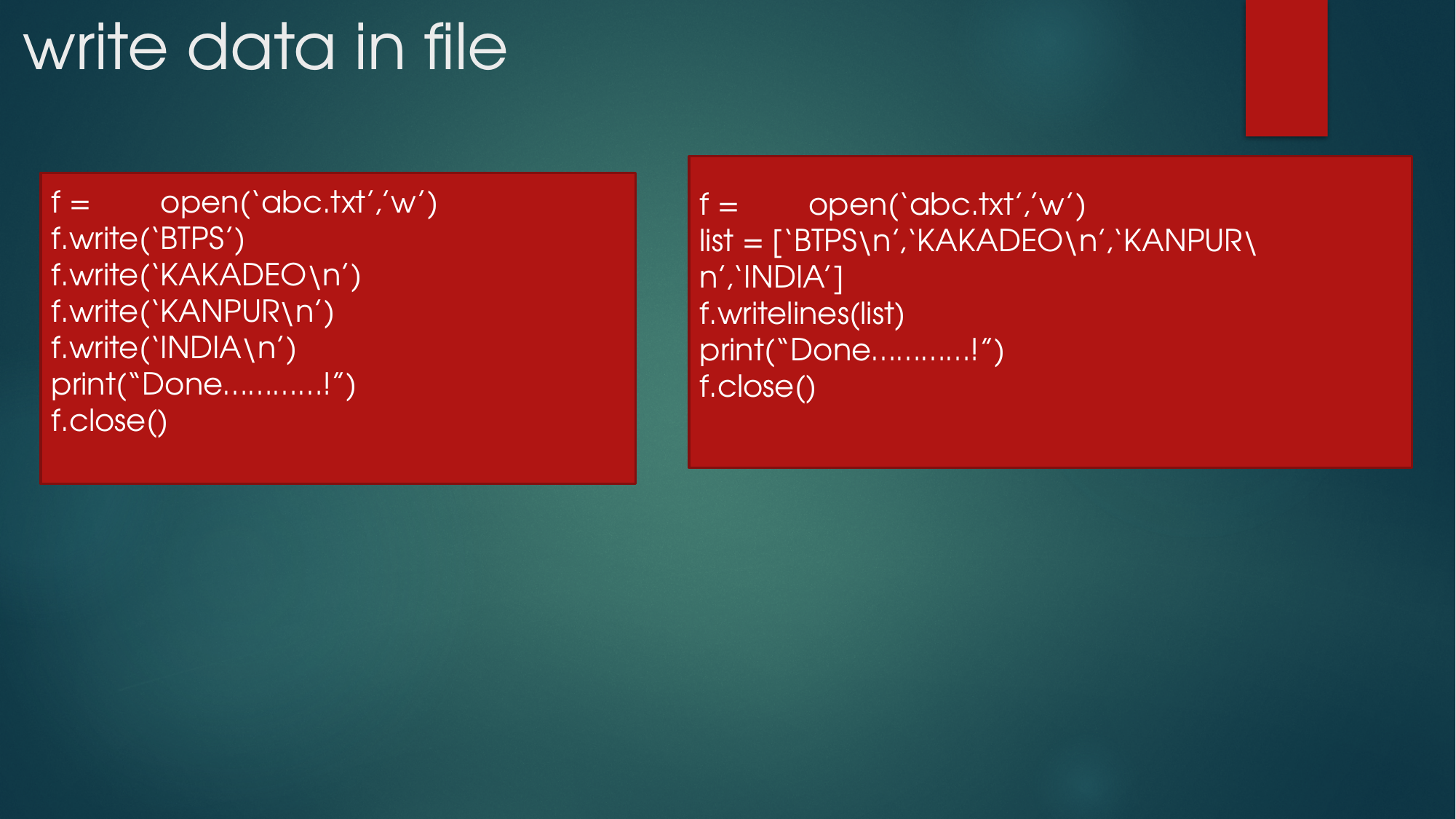

# write data in file

f = 	open(‘abc.txt’,’w’)
list = [‘BTPS\n’,‘KAKADEO\n’,‘KANPUR\n’,‘INDIA’]
f.writelines(list)
print(“Done…………!”)
f.close()

f = 	open(‘abc.txt’,’w’)
f.write(‘BTPS’)
f.write(‘KAKADEO\n’)
f.write(‘KANPUR\n’)
f.write(‘INDIA\n’)
print(“Done…………!”)
f.close()